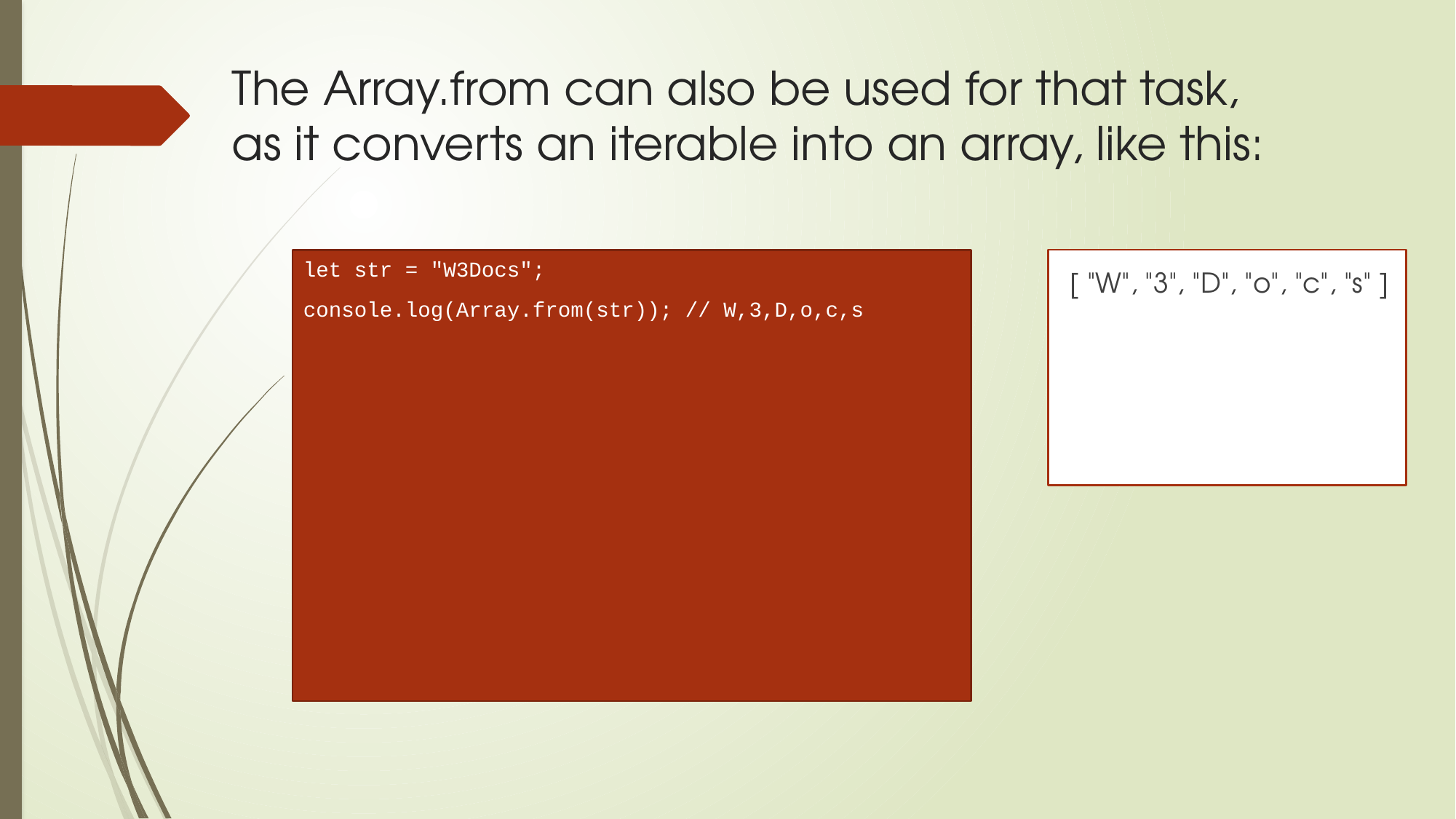

# The Array.from can also be used for that task, as it converts an iterable into an array, like this:
let str = "W3Docs";
console.log(Array.from(str)); // W,3,D,o,c,s

[ "W", "3", "D", "o", "c", "s" ]